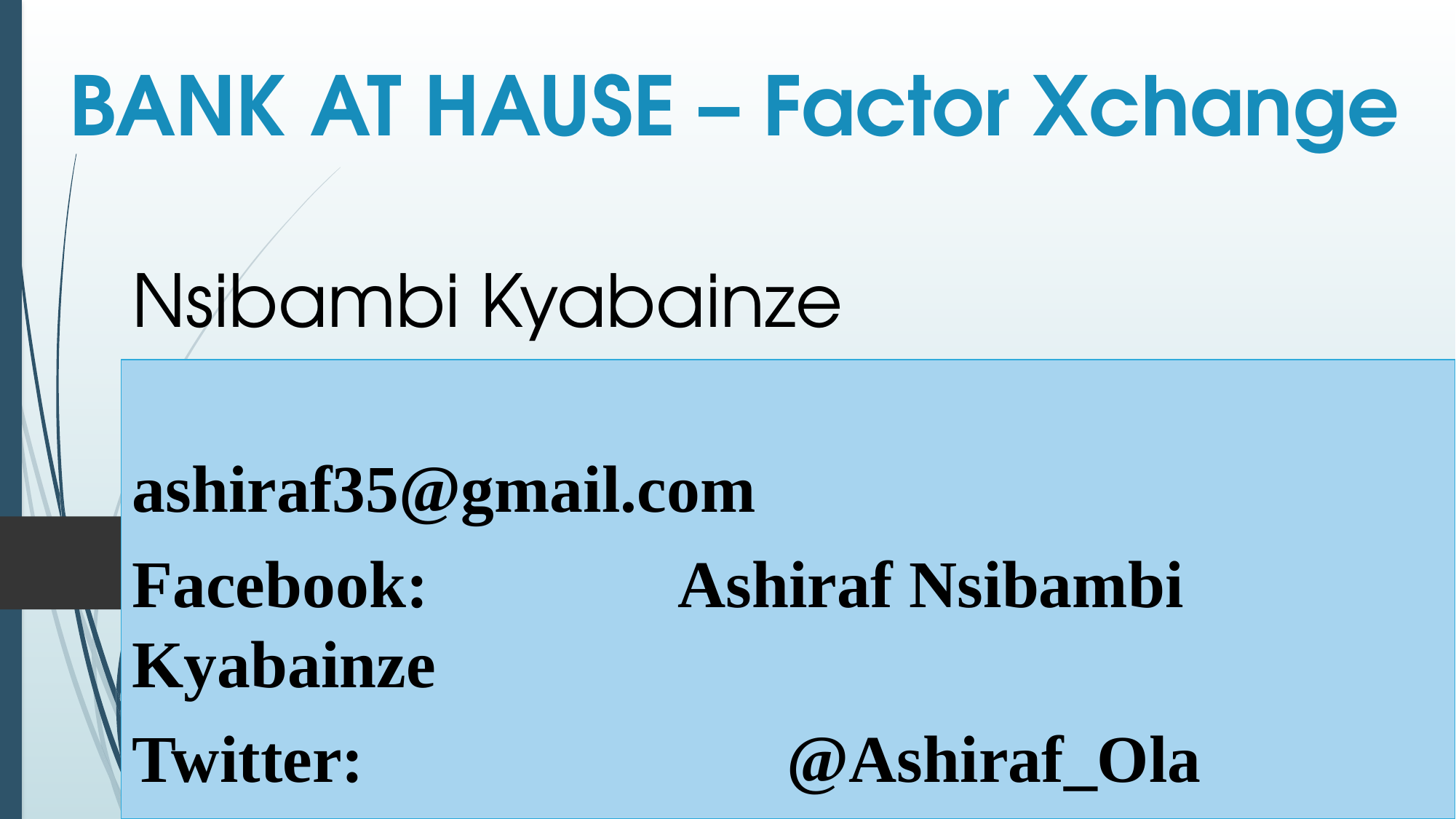

# BANK AT HAUSE – Factor Xchange
Nsibambi Kyabainze
								ashiraf35@gmail.com
Facebook: 			Ashiraf Nsibambi Kyabainze
Twitter: 				@Ashiraf_Ola
LinkedIn: 			ashiraf-nsibambi-kyabainze-																			77719071